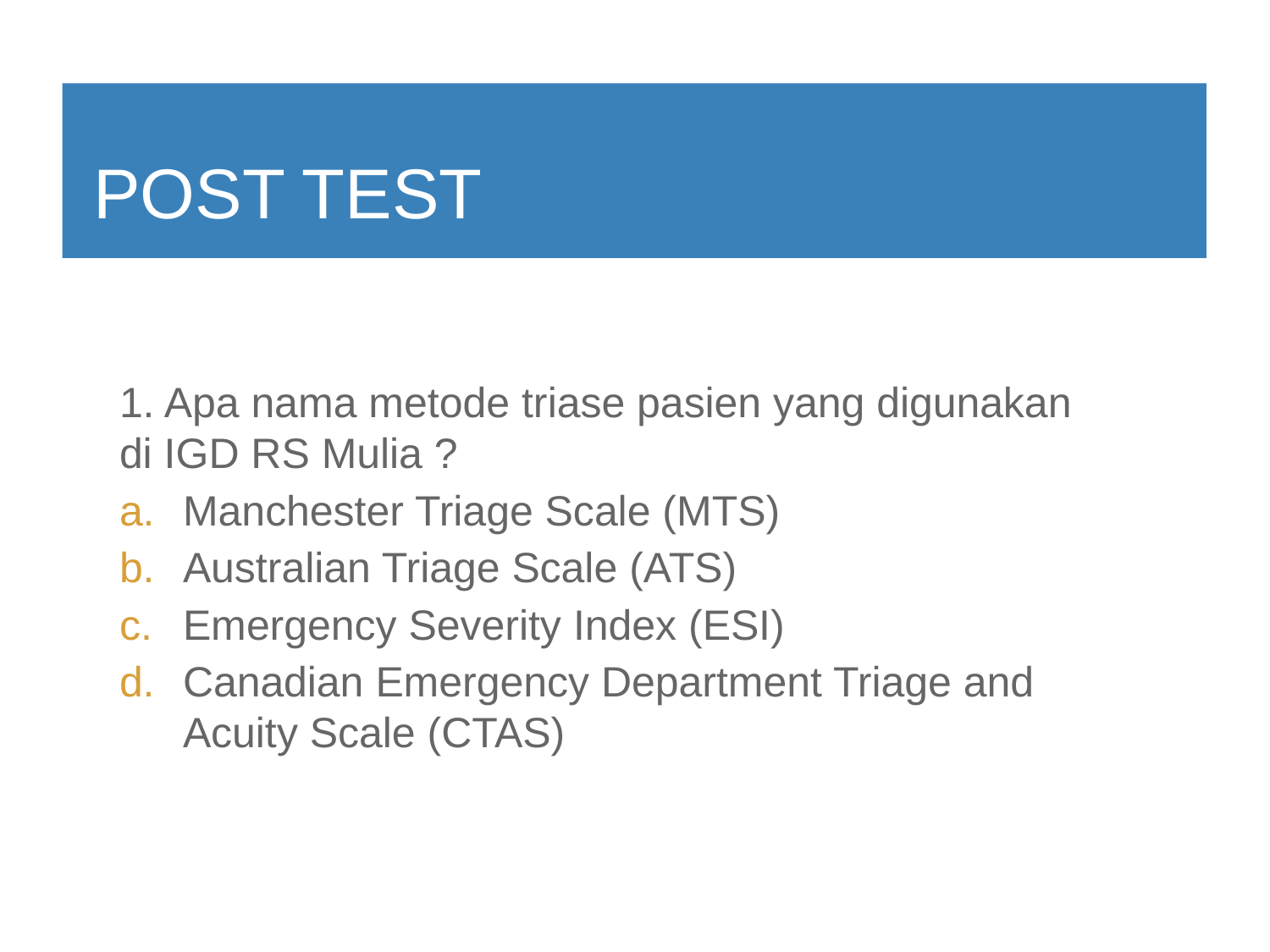

# POST TEST
1. Apa nama metode triase pasien yang digunakan di IGD RS Mulia ?
Manchester Triage Scale (MTS)
Australian Triage Scale (ATS)
Emergency Severity Index (ESI)
Canadian Emergency Department Triage and Acuity Scale (CTAS)